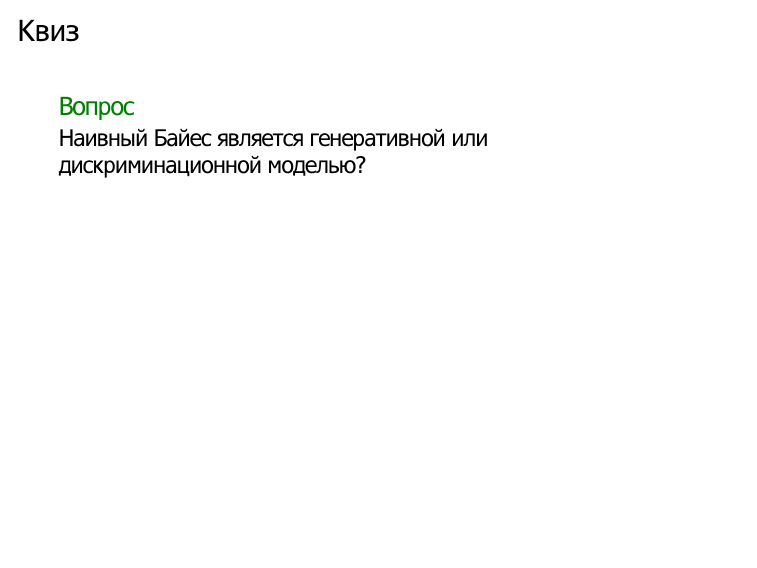

Квиз

Вопрос
Наивный Байес является генеративной или дискриминационной моделью?